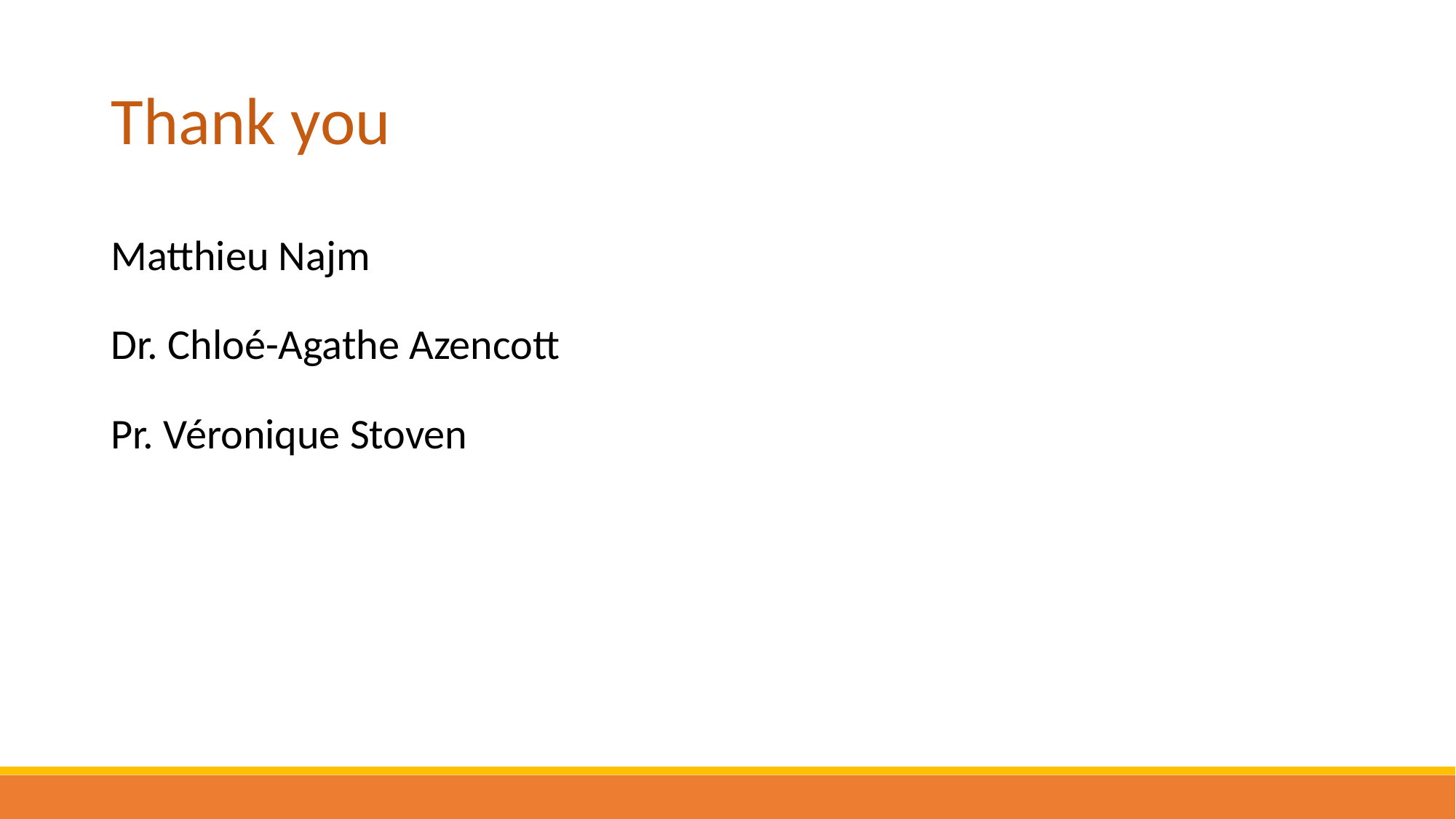

# Thank you
Matthieu Najm

Dr. Chloé-Agathe Azencott

Pr. Véronique Stoven